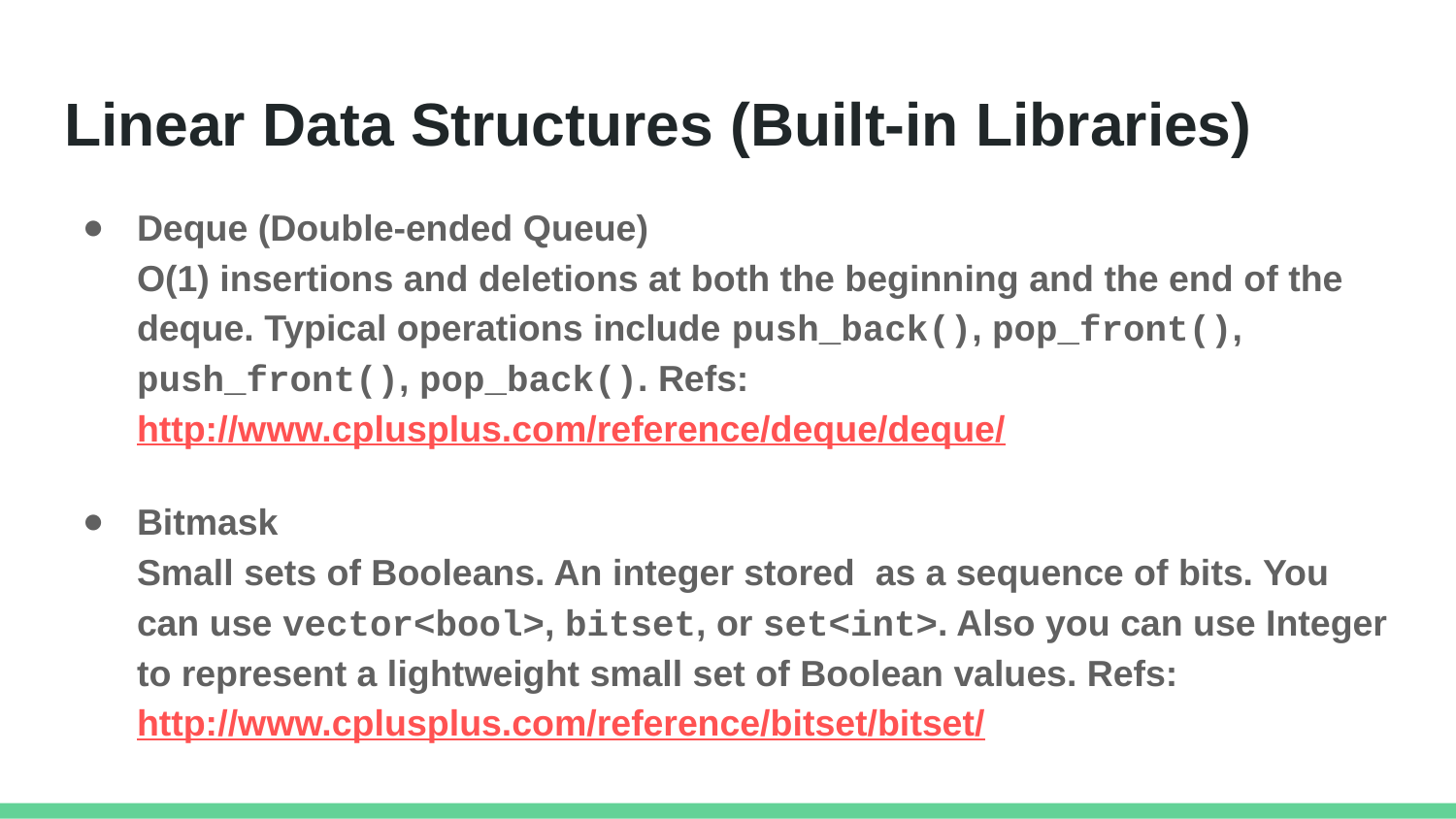

# Linear Data Structures (Built-in Libraries)
Deque (Double-ended Queue)
O(1) insertions and deletions at both the beginning and the end of the deque. Typical operations include push_back(), pop_front(), push_front(), pop_back(). Refs:
http://www.cplusplus.com/reference/deque/deque/
Bitmask
Small sets of Booleans. An integer stored  as a sequence of bits. You can use vector<bool>, bitset, or set<int>. Also you can use Integer to represent a lightweight small set of Boolean values. Refs:
http://www.cplusplus.com/reference/bitset/bitset/